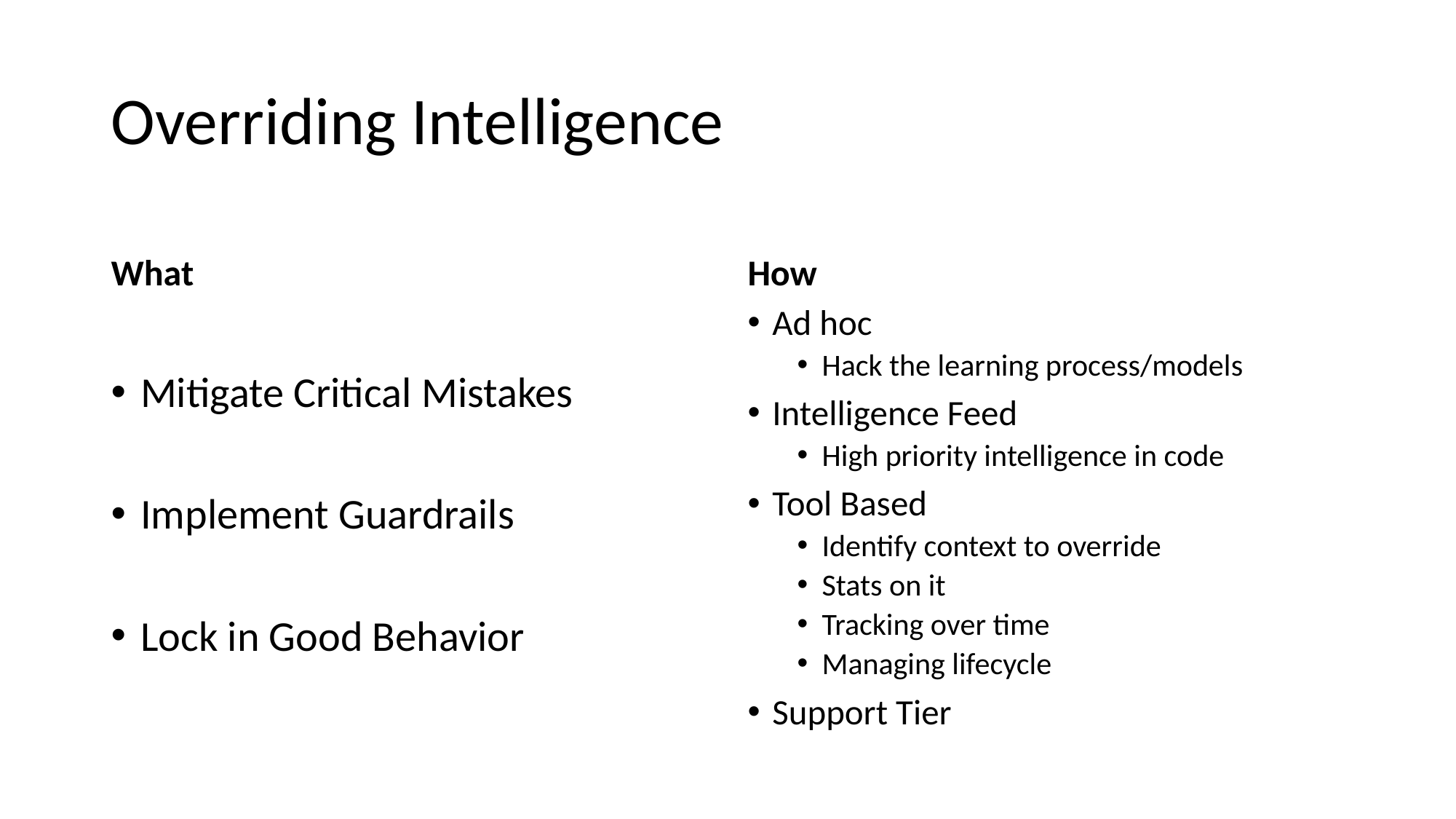

# Overriding Intelligence
What
How

Mitigate Critical Mistakes

Implement Guardrails

Lock in Good Behavior
Ad hoc
Hack the learning process/models
Intelligence Feed
High priority intelligence in code
Tool Based
Identify context to override
Stats on it
Tracking over time
Managing lifecycle
Support Tier